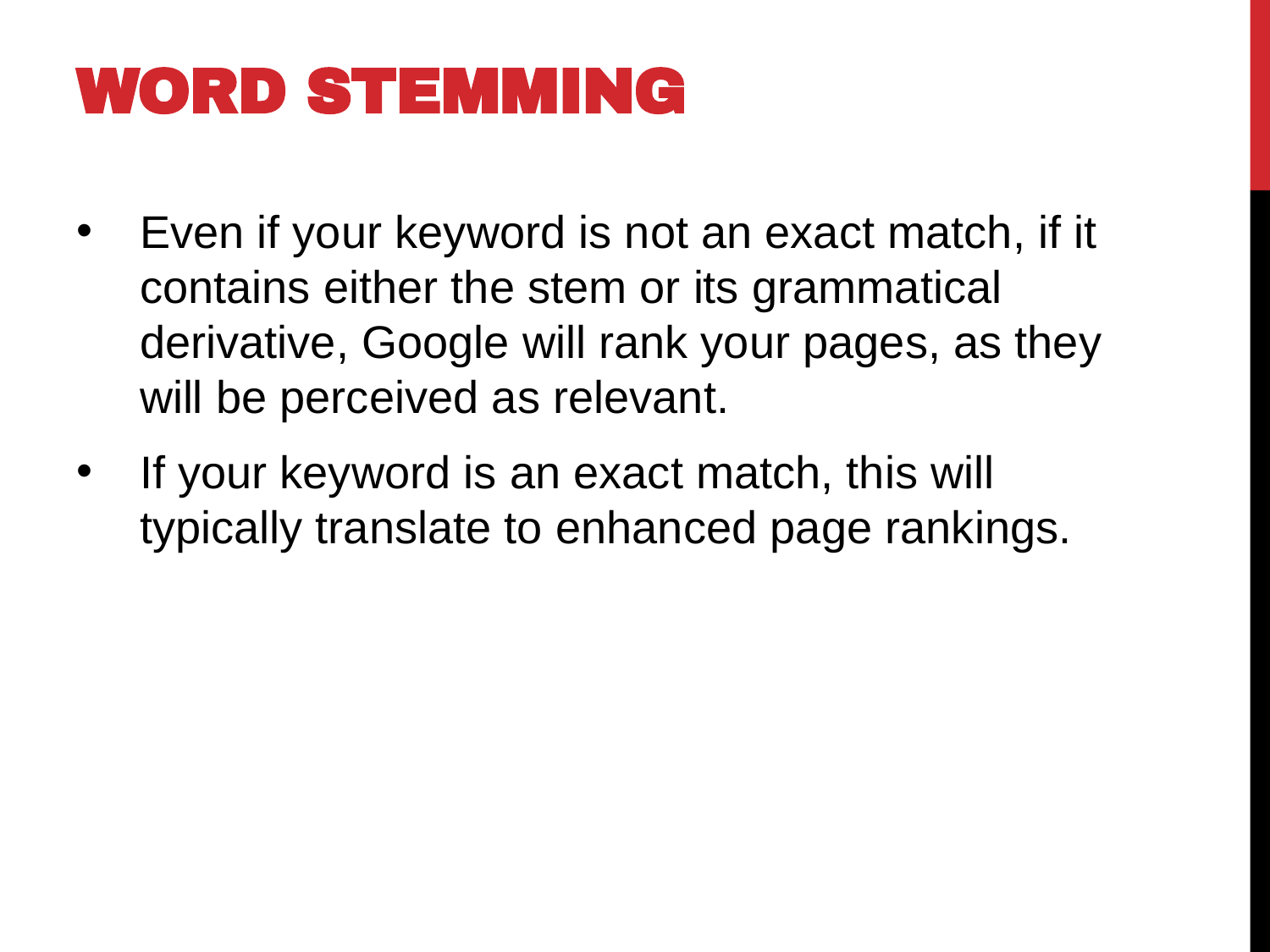

# Word Stemming
Even if your keyword is not an exact match, if it contains either the stem or its grammatical derivative, Google will rank your pages, as they will be perceived as relevant.
If your keyword is an exact match, this will typically translate to enhanced page rankings.